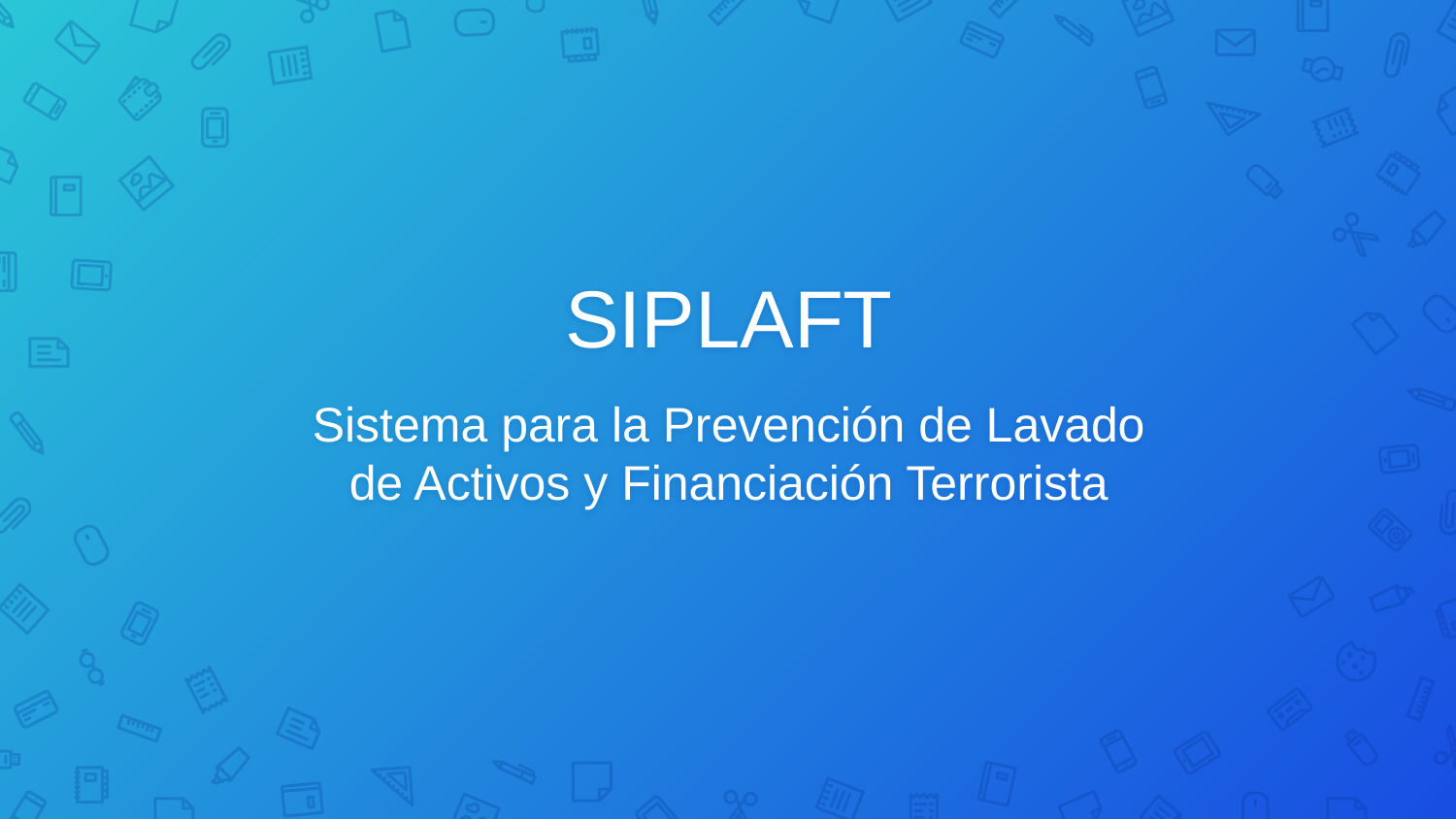

# SIPLAFT
Sistema para la Prevención de Lavado de Activos y Financiación Terrorista